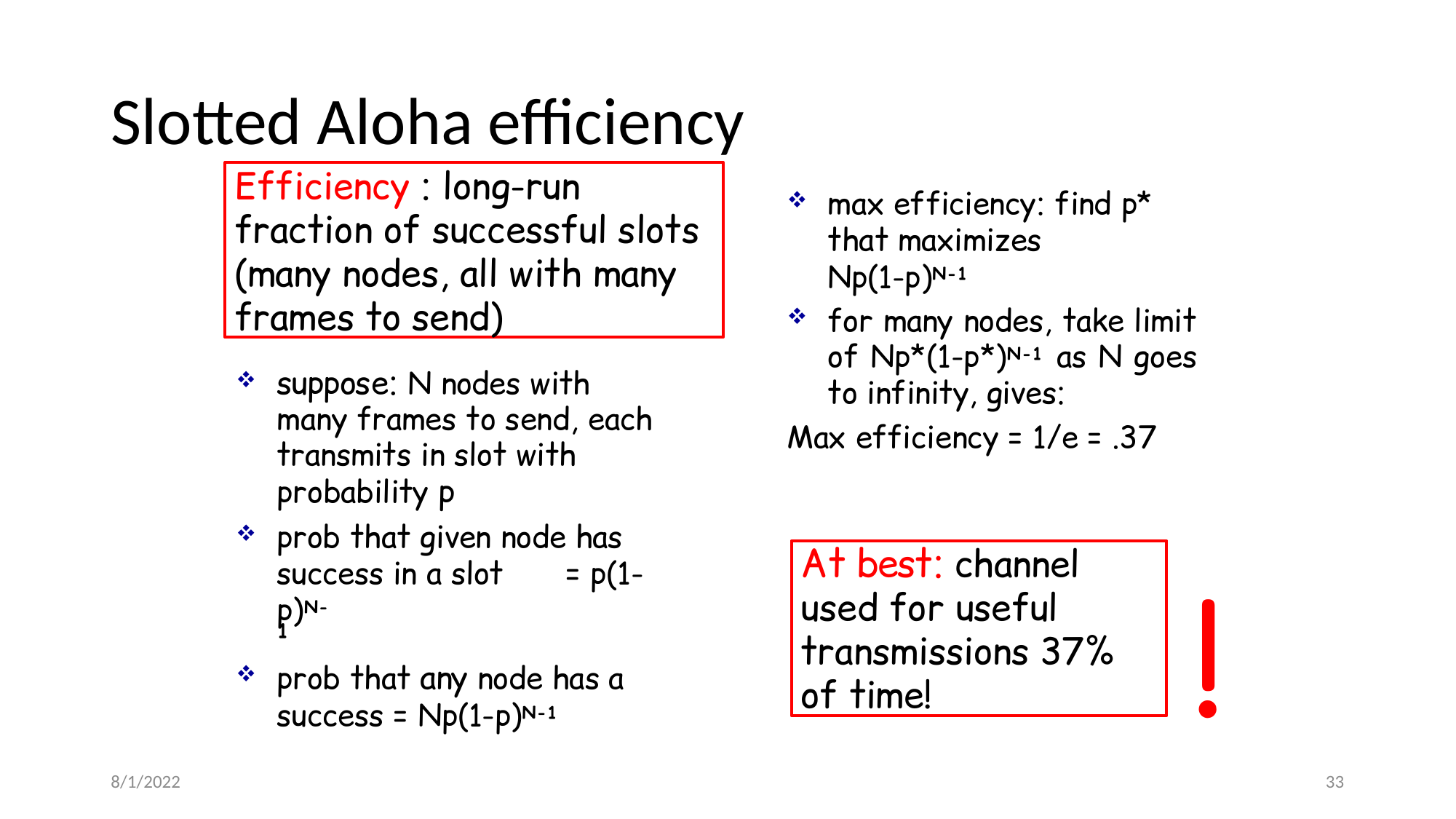

# Slotted Aloha efficiency
Efficiency : long-run fraction of successful slots (many nodes, all with many frames to send)
max efficiency: find p* that maximizes
Np(1-p)N-1
for many nodes, take limit of Np*(1-p*)N-1  as N goes to infinity, gives:
Max efficiency = 1/e = .37
suppose: N nodes with many frames to send, each transmits in slot with probability p
prob that given node has success in a slot	= p(1-p)N-
1
prob that any node has a success = Np(1-p)N-1
At best: channel used for useful transmissions 37% of time!
!
8/1/2022
33